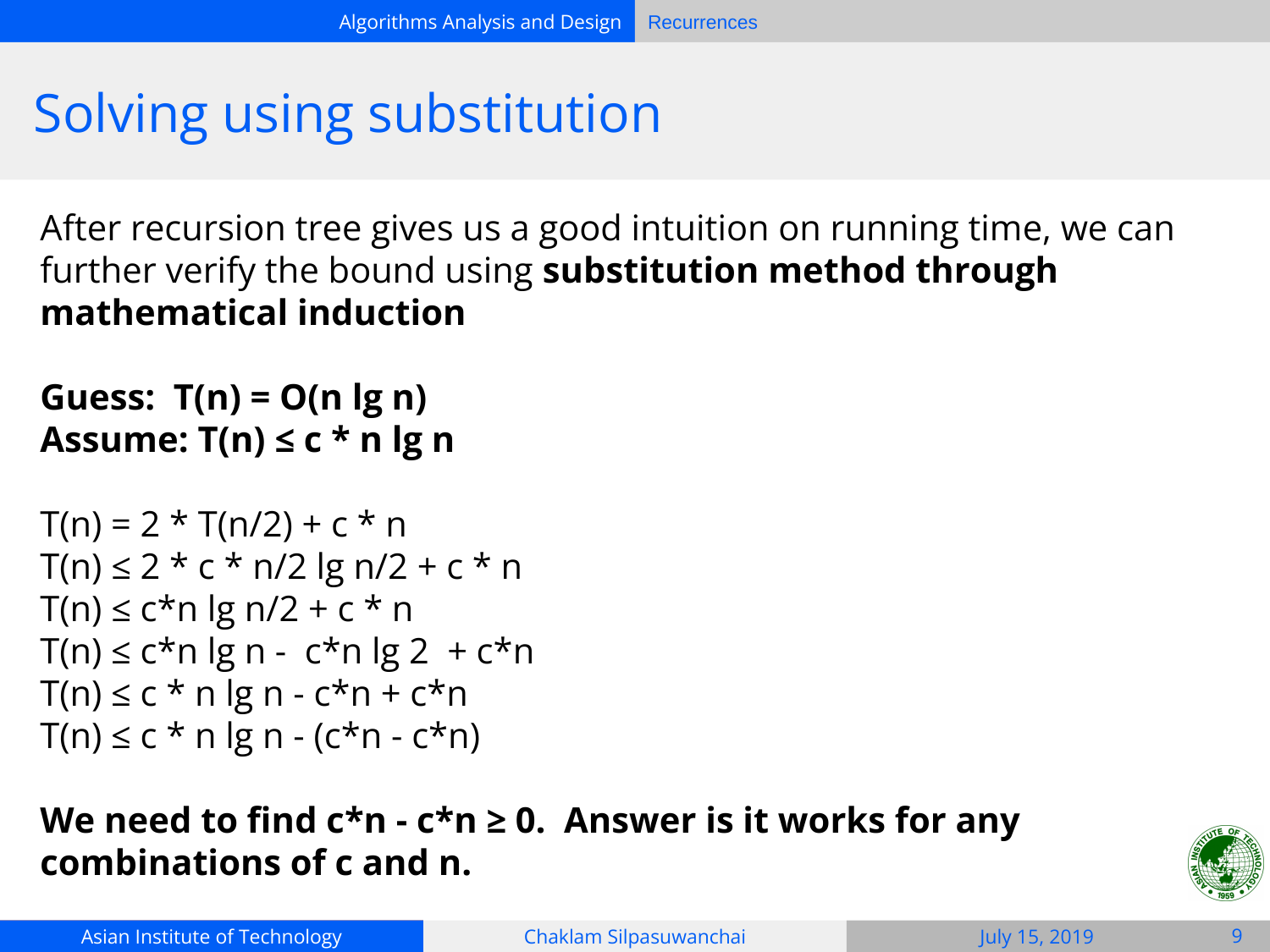

# Solving using substitution
After recursion tree gives us a good intuition on running time, we can further verify the bound using substitution method through mathematical induction

Guess:  T(n) = O(n lg n)
Assume: T(n) ≤ c * n lg n

T(n) = 2 * T(n/2) + c * n
T(n) ≤ 2 * c * n/2 lg n/2 + c * n
T(n) ≤ c*n lg n/2 + c * n
T(n) ≤ c*n lg n -  c*n lg 2  + c*n
T(n) ≤ c * n lg n - c*n + c*n
T(n) ≤ c * n lg n - (c*n - c*n)

We need to find c*n - c*n ≥ 0.  Answer is it works for any combinations of c and n.

9